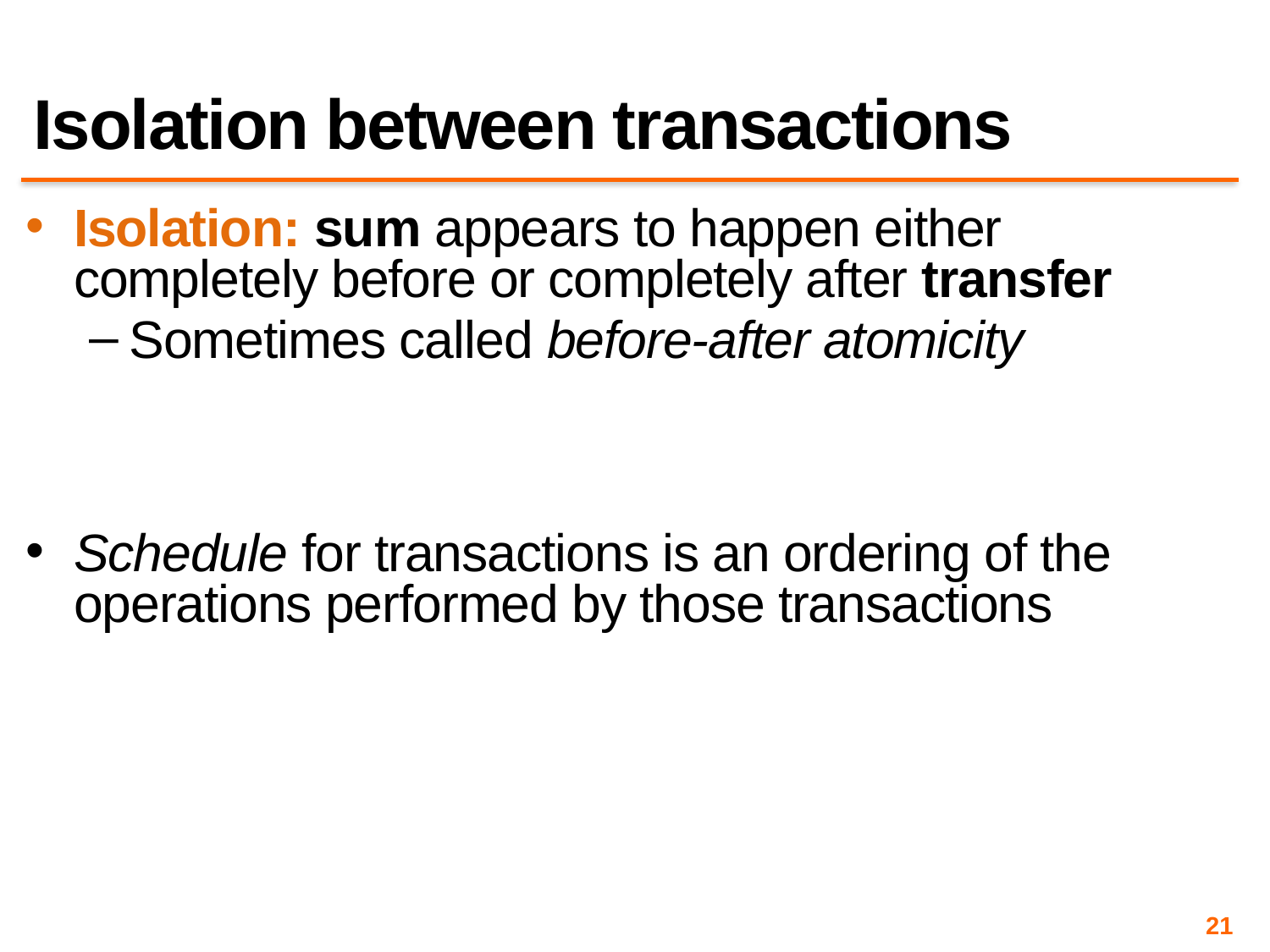

# Isolation between transactions
Isolation: sum appears to happen either completely before or completely after transfer
Sometimes called before-after atomicity

Schedule for transactions is an ordering of the operations performed by those transactions
21